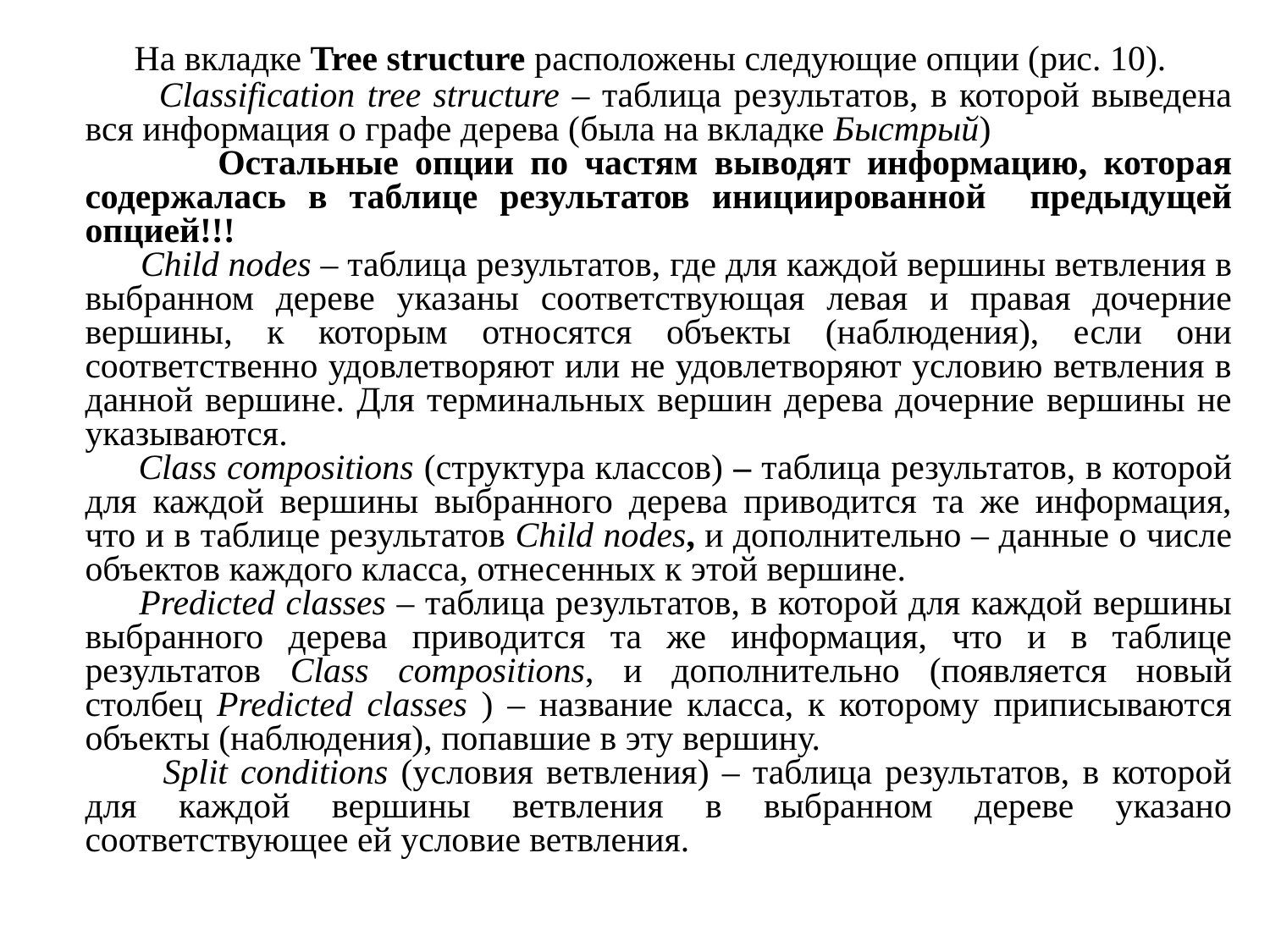

На вкладке Tree structure расположены следующие опции (рис. 10).
	      Classification tree structure – таблица результатов, в которой выведена вся информация о графе дерева (была на вкладке Быстрый)
           Остальные опции по частям выводят информацию, которая содержалась в таблице результатов инициированной  предыдущей опцией!!!
	      Child nodes – таблица результатов, где для каждой вершины ветвления в выбранном дереве указаны соответствующая левая и правая дочерние вершины, к которым относятся объекты (наблюдения), если они соответственно удовлетворяют или не удовлетворяют условию ветвления в данной вершине. Для терминальных вершин дерева дочерние вершины не указываются.
          Class compositions (структура классов) – таблица результатов, в которой для каждой вершины выбранного дерева приводится та же информация, что и в таблице результатов Child nodes, и дополнительно – данные о числе объектов каждого класса, отнесенных к этой вершине.
	     Predicted classes – таблица результатов, в которой для каждой вершины выбранного дерева приводится та же информация, что и в таблице результатов Class compositions, и дополнительно (появляется новый столбец Predicted classes ) – название класса, к которому приписываются объекты (наблюдения), попавшие в эту вершину.
	      Split conditions (условия ветвления) – таблица результатов, в которой для каждой вершины ветвления в выбранном дереве указано соответствующее ей условие ветвления.